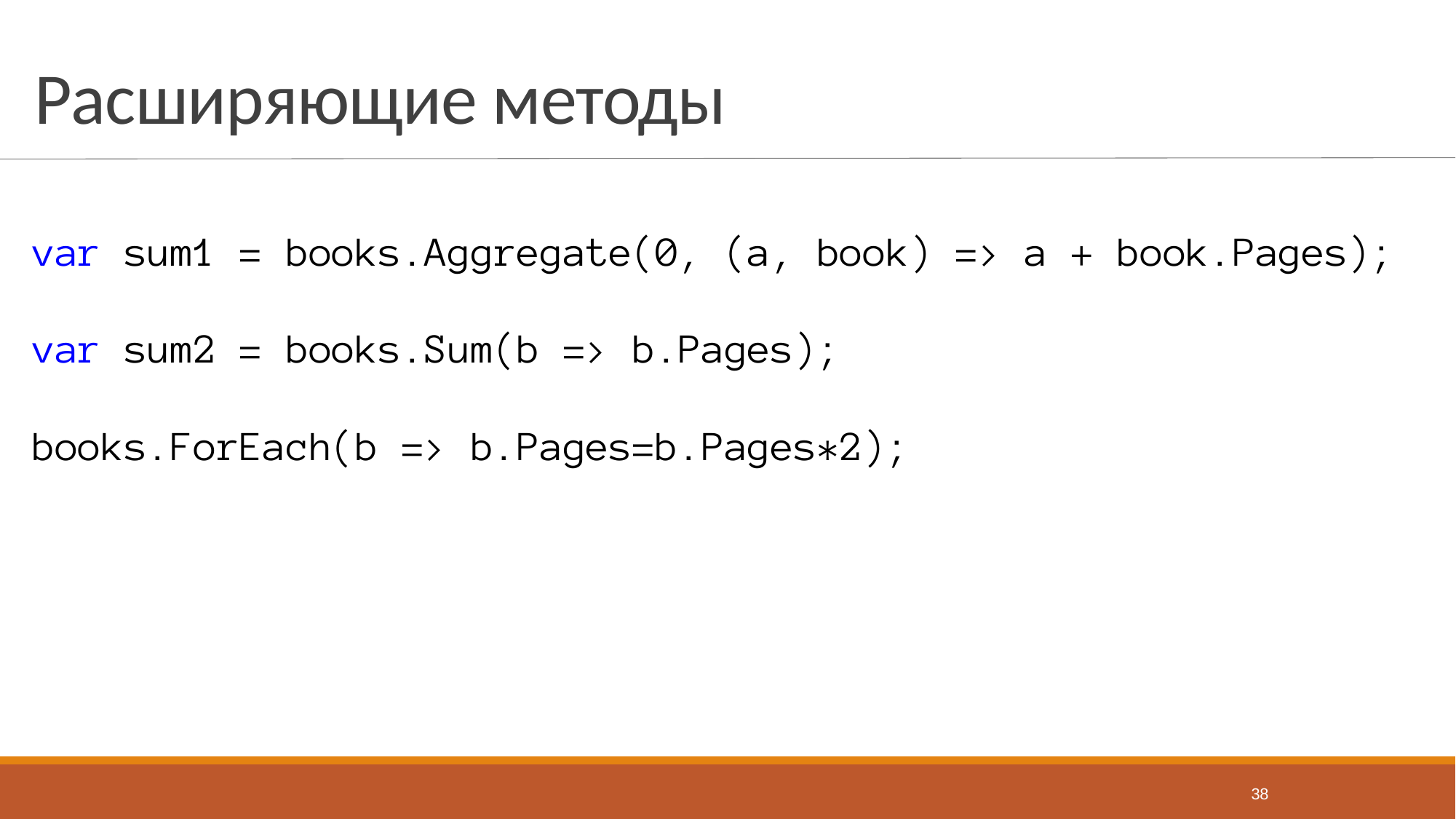

# Расширяющие методы

var sum1 = books.Aggregate(0, (a, book) => a + book.Pages);

var sum2 = books.Sum(b => b.Pages);

books.ForEach(b => b.Pages=b.Pages*2);
38